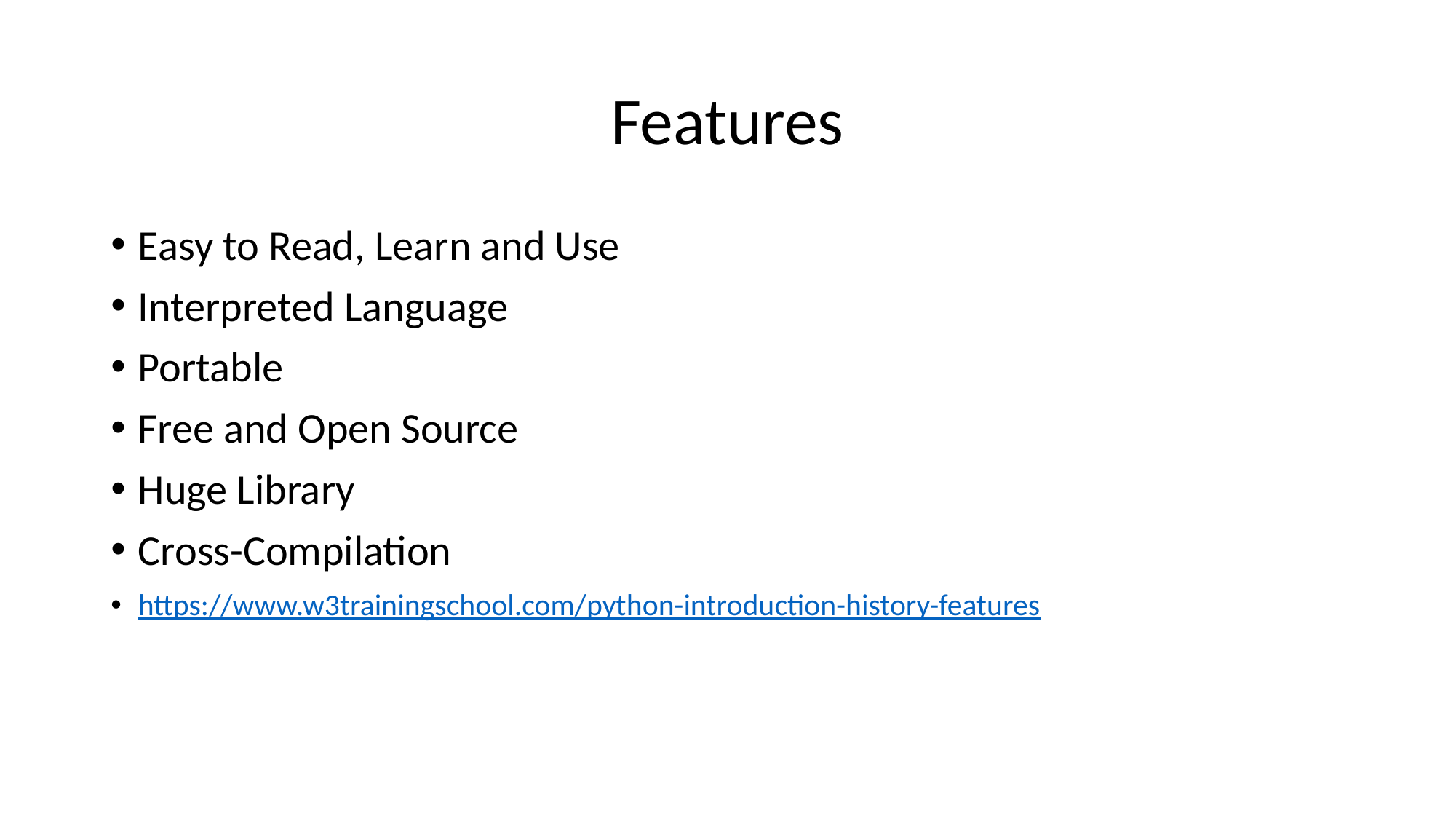

# Features
Easy to Read, Learn and Use
Interpreted Language
Portable
Free and Open Source
Huge Library
Cross-Compilation
https://www.w3trainingschool.com/python-introduction-history-features